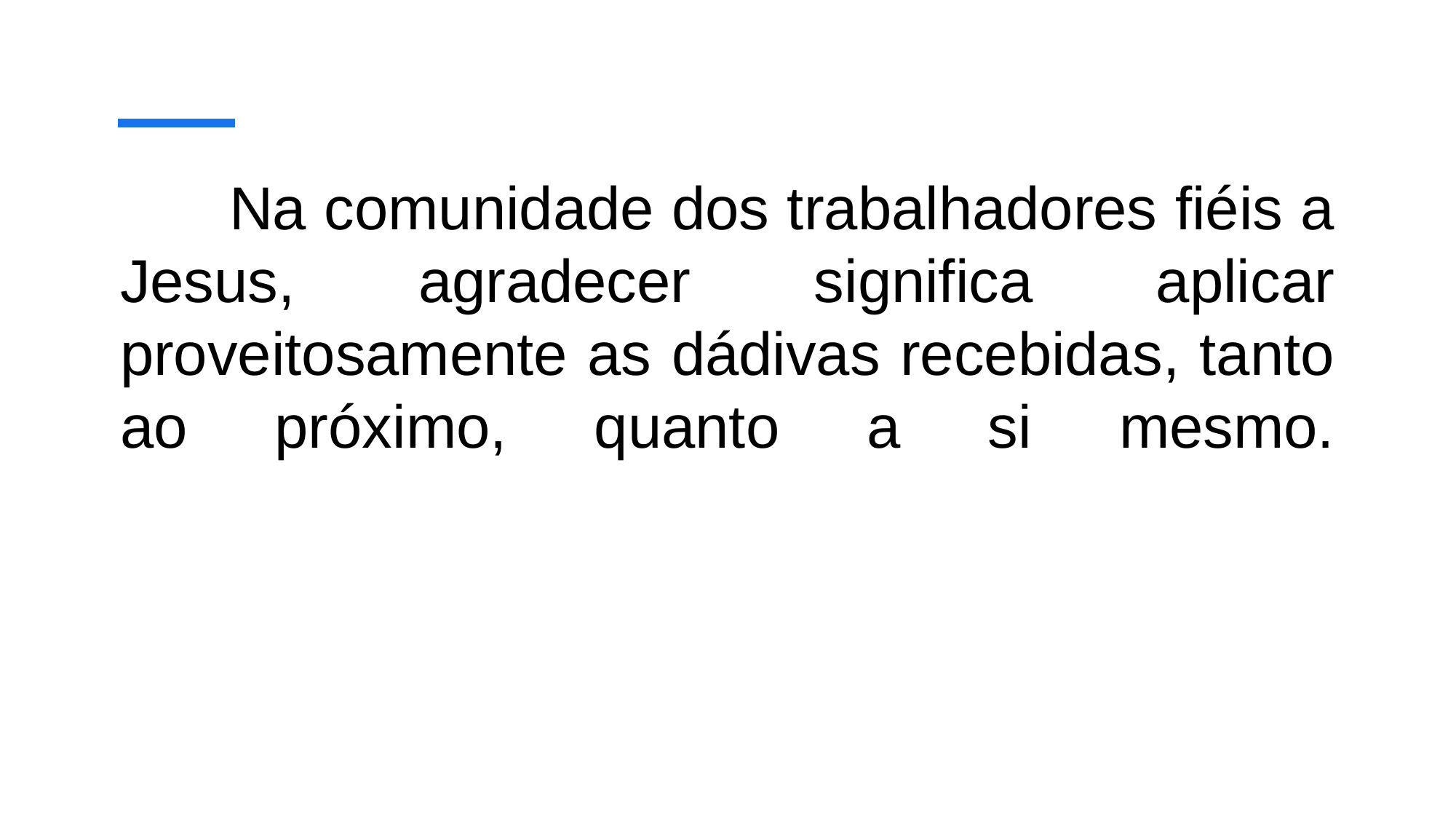

# Na comunidade dos trabalhadores fiéis a Jesus, agradecer significa aplicar proveitosamente as dádivas recebidas, tanto ao próximo, quanto a si mesmo.